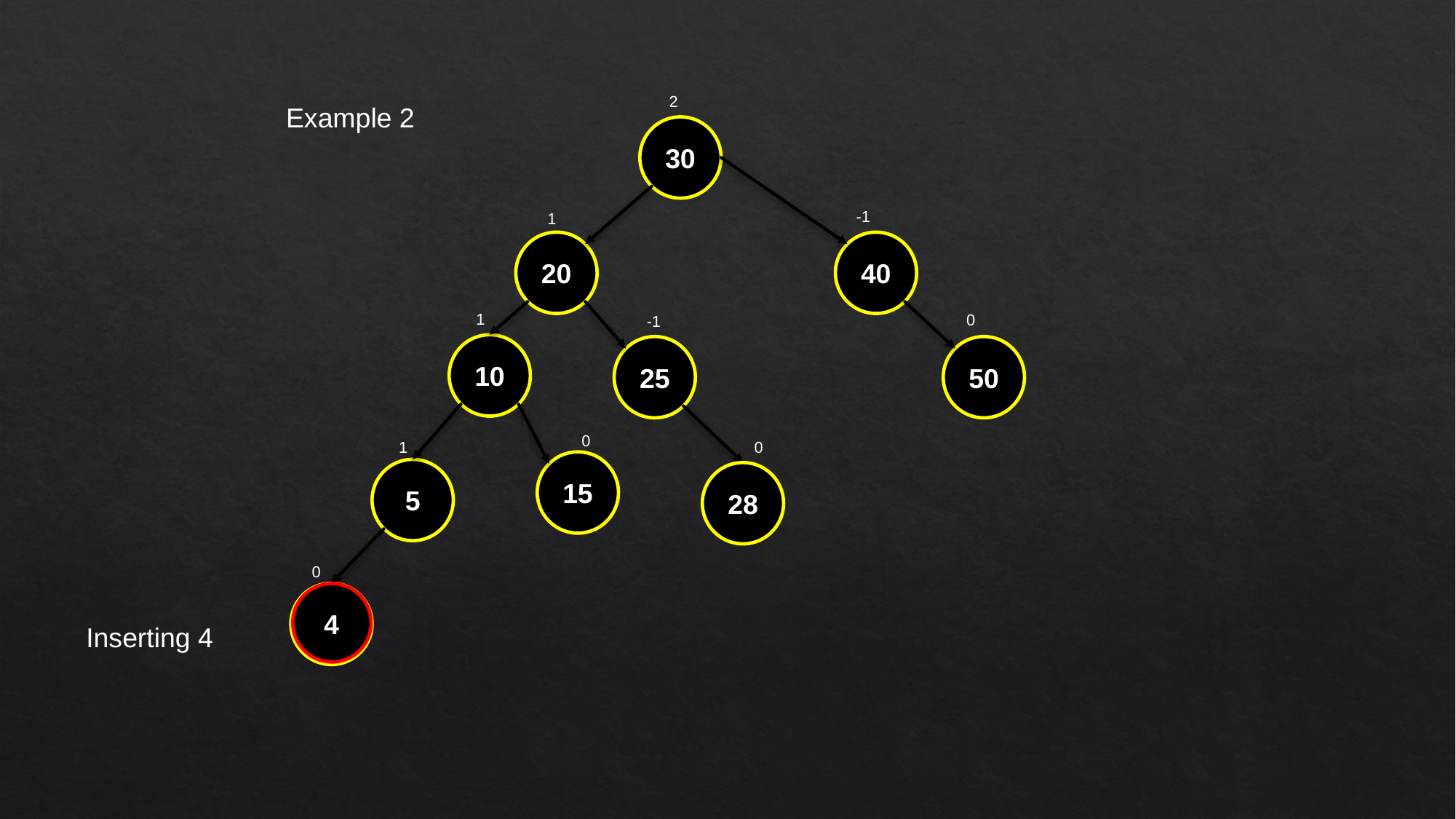

2
Example 2
30
-1
1
20
40
1
0
-1
10
25
50
0
0
1
15
5
28
0
4

Inserting 4